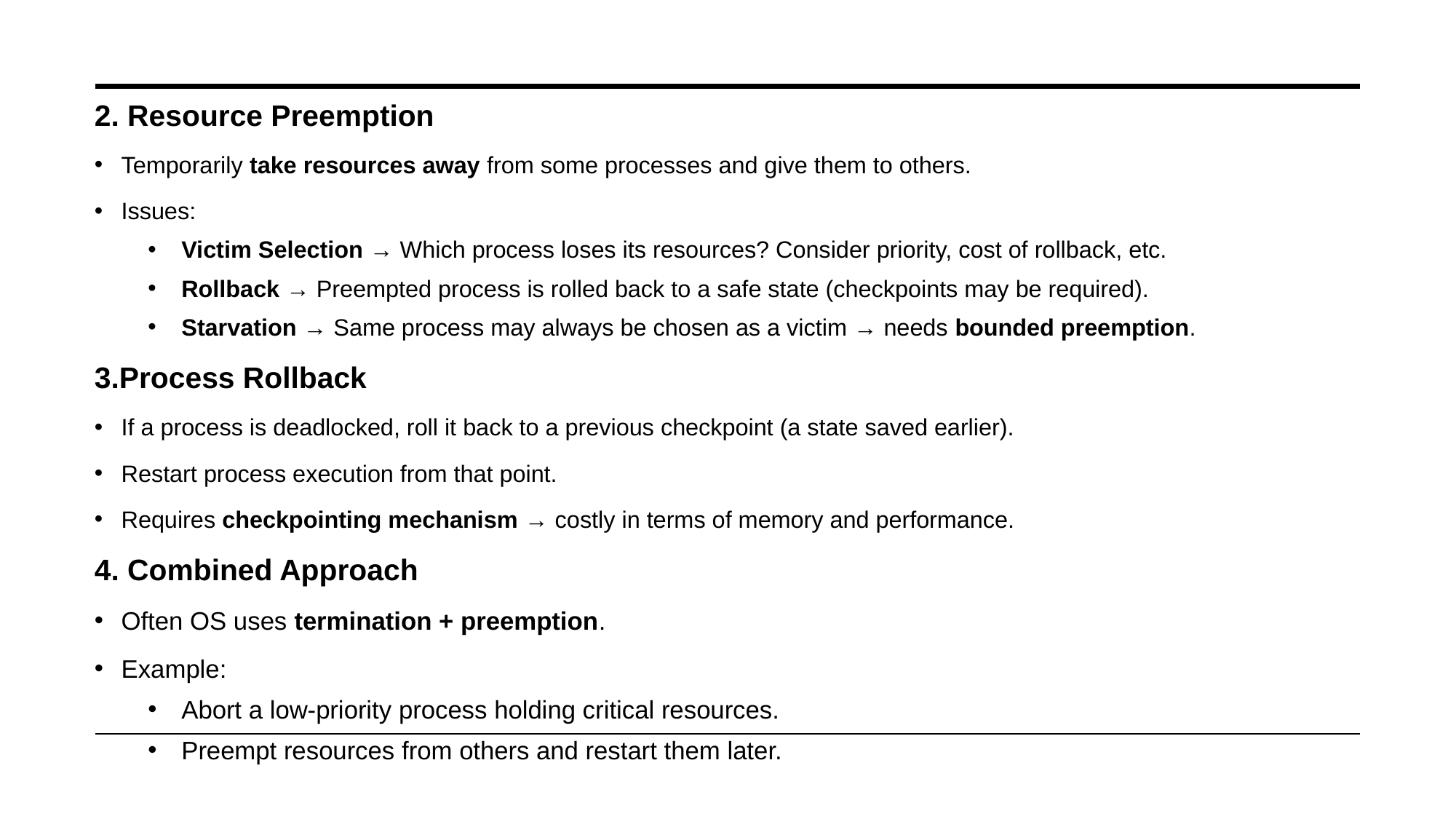

2. Resource Preemption
Temporarily take resources away from some processes and give them to others.
Issues:
Victim Selection → Which process loses its resources? Consider priority, cost of rollback, etc.
Rollback → Preempted process is rolled back to a safe state (checkpoints may be required).
Starvation → Same process may always be chosen as a victim → needs bounded preemption.
3.Process Rollback
If a process is deadlocked, roll it back to a previous checkpoint (a state saved earlier).
Restart process execution from that point.
Requires checkpointing mechanism → costly in terms of memory and performance.
4. Combined Approach
Often OS uses termination + preemption.
Example:
Abort a low-priority process holding critical resources.
Preempt resources from others and restart them later.